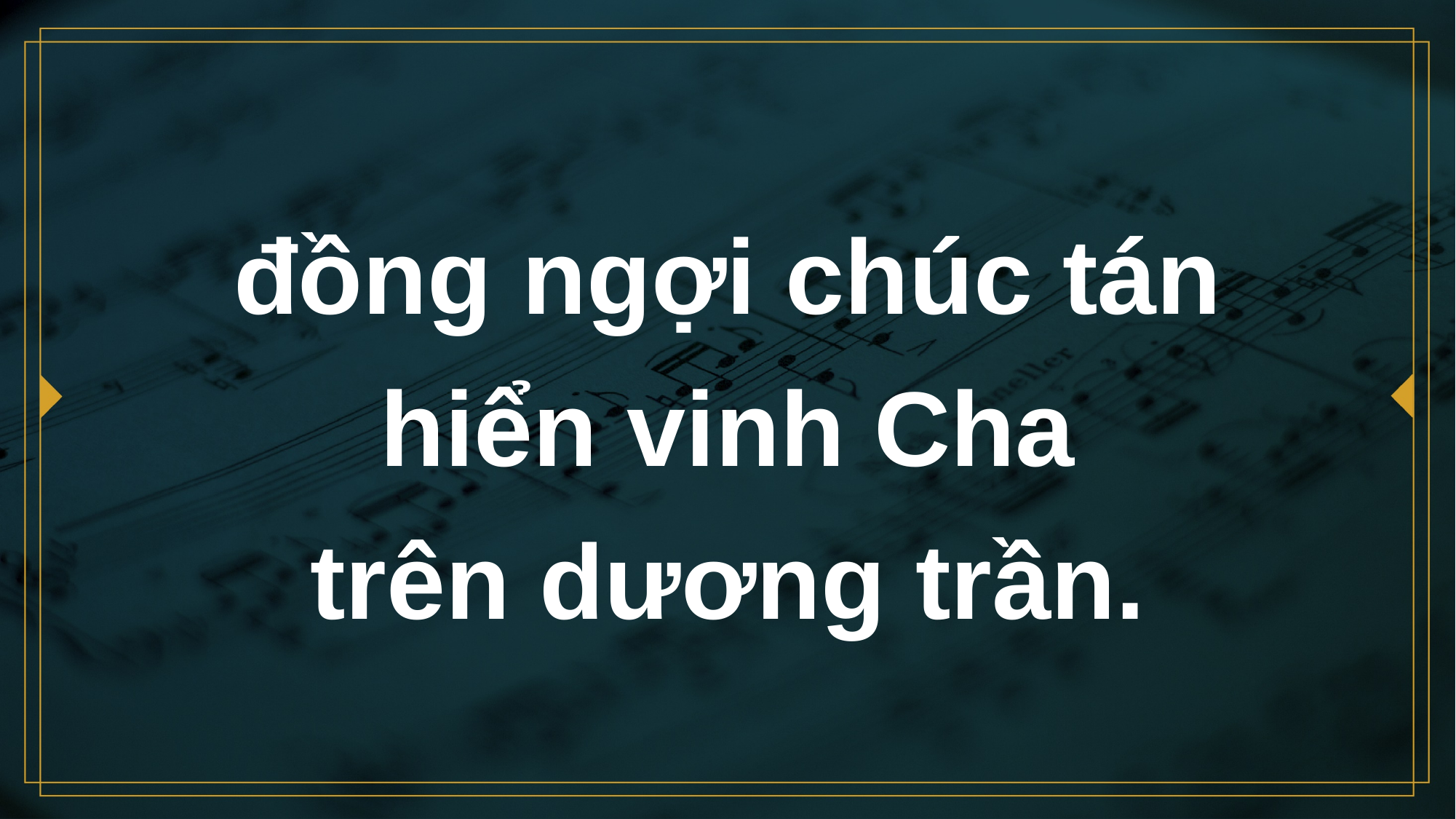

# đồng ngợi chúc tán hiển vinh Cha trên dương trần.